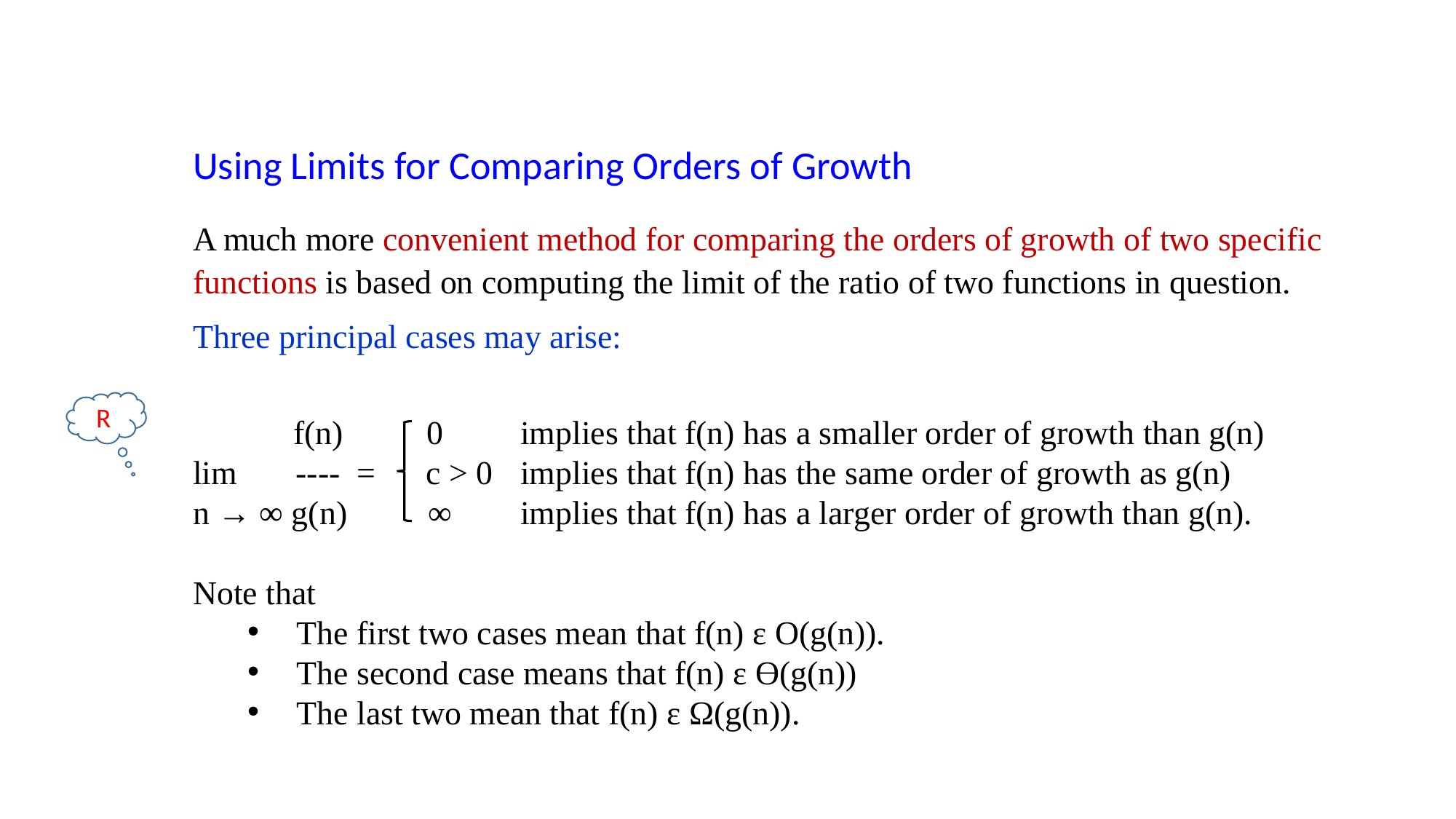

Using Limits for Comparing Orders of Growth
A much more convenient method for comparing the orders of growth of two specific functions is based on computing the limit of the ratio of two functions in question.
Three principal cases may arise:

            f(n)          0	implies that f(n) has a smaller order of growth than g(n)
lim       ----  =      c > 0 	implies that f(n) has the same order of growth as g(n)
n → ∞ g(n)	  ∞	implies that f(n) has a larger order of growth than g(n).

Note that
 The first two cases mean that f(n) ε O(g(n)).
 The second case means that f(n) ε Ɵ(g(n))
 The last two mean that f(n) ε Ω(g(n)).
R